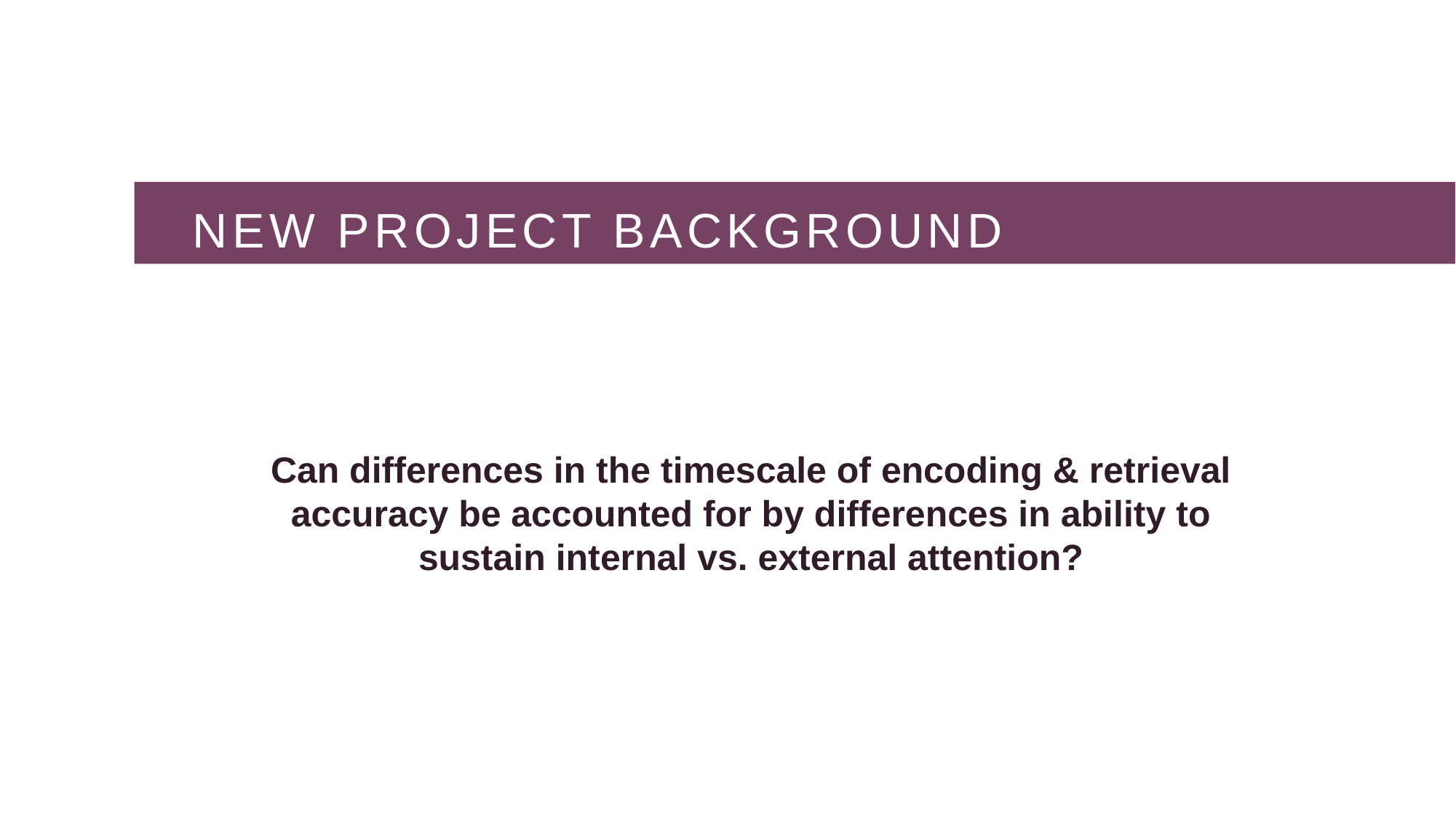

New Project Background

Can differences in the timescale of encoding & retrieval accuracy be accounted for by differences in ability to sustain internal vs. external attention?